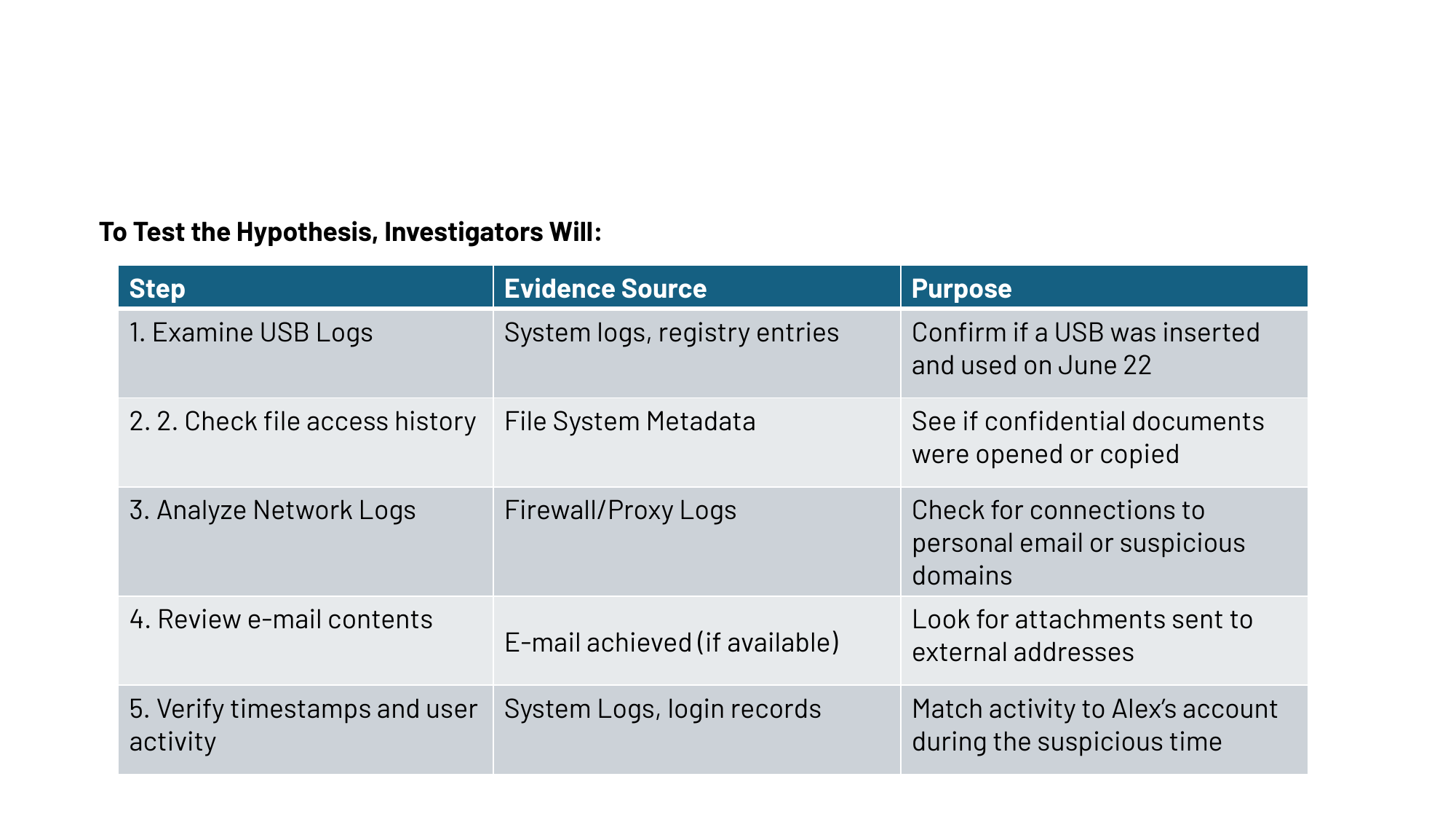

#
To Test the Hypothesis, Investigators Will:

| Step | Evidence Source | Purpose |
| --- | --- | --- |
| 1. Examine USB Logs | System logs, registry entries | Confirm if a USB was inserted and used on June 22 |
| 2. 2. Check file access history | File System Metadata | See if confidential documents were opened or copied |
| 3. Analyze Network Logs | Firewall/Proxy Logs | Check for connections to personal email or suspicious domains |
| 4. Review e-mail contents | E-mail achieved (if available) | Look for attachments sent to external addresses |
| 5. Verify timestamps and user activity | System Logs, login records | Match activity to Alex’s account during the suspicious time |